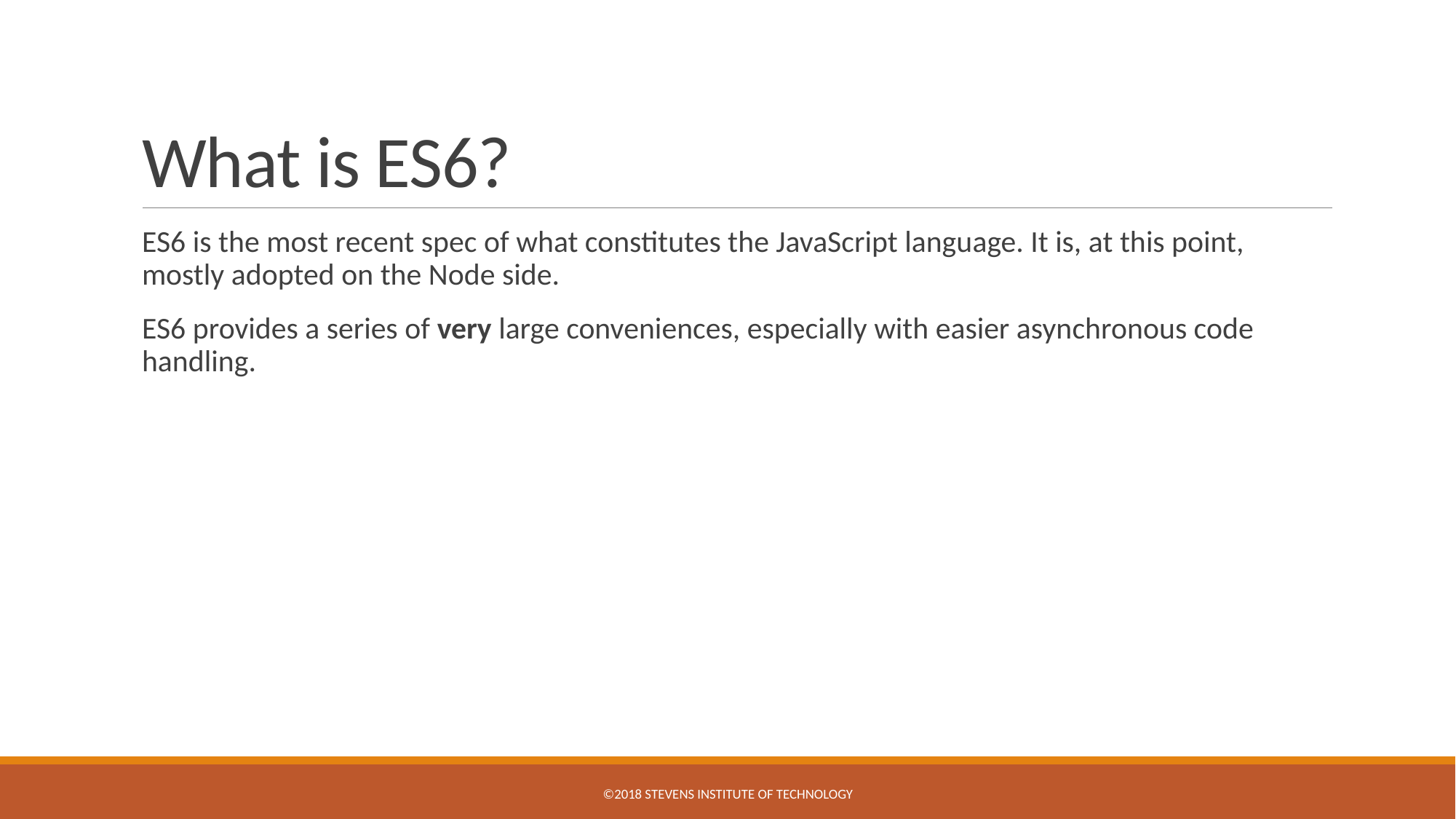

# What is ES6?
ES6 is the most recent spec of what constitutes the JavaScript language. It is, at this point, mostly adopted on the Node side.
ES6 provides a series of very large conveniences, especially with easier asynchronous code handling.
©2018 STEVENS INSTITUTE OF TECHNOLOGY